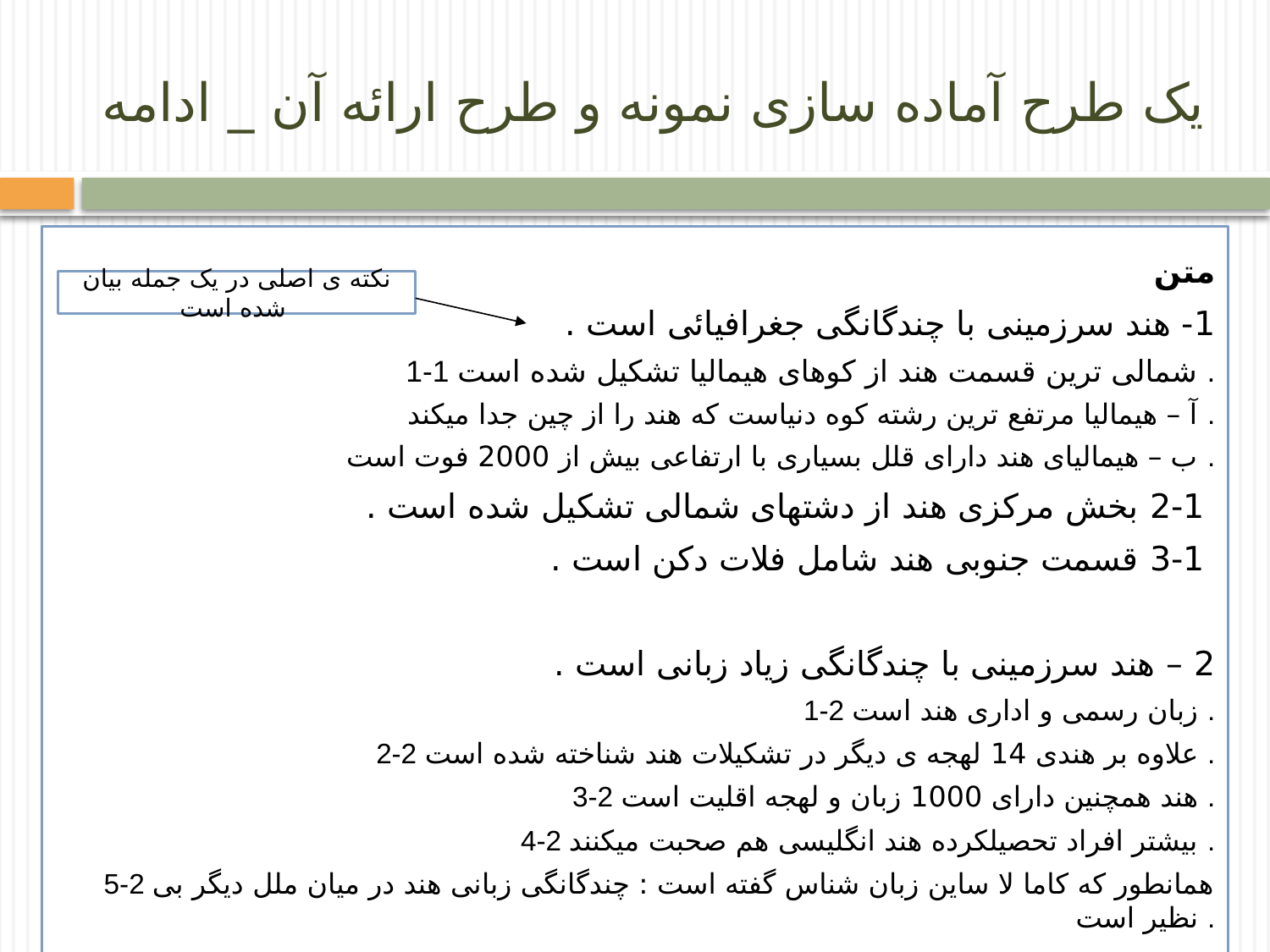

# یک طرح آماده سازی نمونه و طرح ارائه آن _ ادامه
متن
1- هند سرزمینی با چندگانگی جغرافیائی است .
1-1 شمالی ترین قسمت هند از کوهای هیمالیا تشکیل شده است .
آ – هیمالیا مرتفع ترین رشته کوه دنیاست که هند را از چین جدا میکند .
ب – هیمالیای هند دارای قلل بسیاری با ارتفاعی بیش از 2000 فوت است .
 2-1 بخش مرکزی هند از دشتهای شمالی تشکیل شده است .
 3-1 قسمت جنوبی هند شامل فلات دکن است .

2 – هند سرزمینی با چندگانگی زیاد زبانی است .
 1-2 زبان رسمی و اداری هند است .
 2-2 علاوه بر هندی 14 لهجه ی دیگر در تشکیلات هند شناخته شده است .
3-2 هند همچنین دارای 1000 زبان و لهجه اقلیت است .
4-2 بیشتر افراد تحصیلکرده هند انگلیسی هم صحبت میکنند .
5-2 همانطور که کاما لا ساین زبان شناس گفته است : چندگانگی زبانی هند در میان ملل دیگر بی نظیر است .

نکته ی اصلی در یک جمله بیان شده است